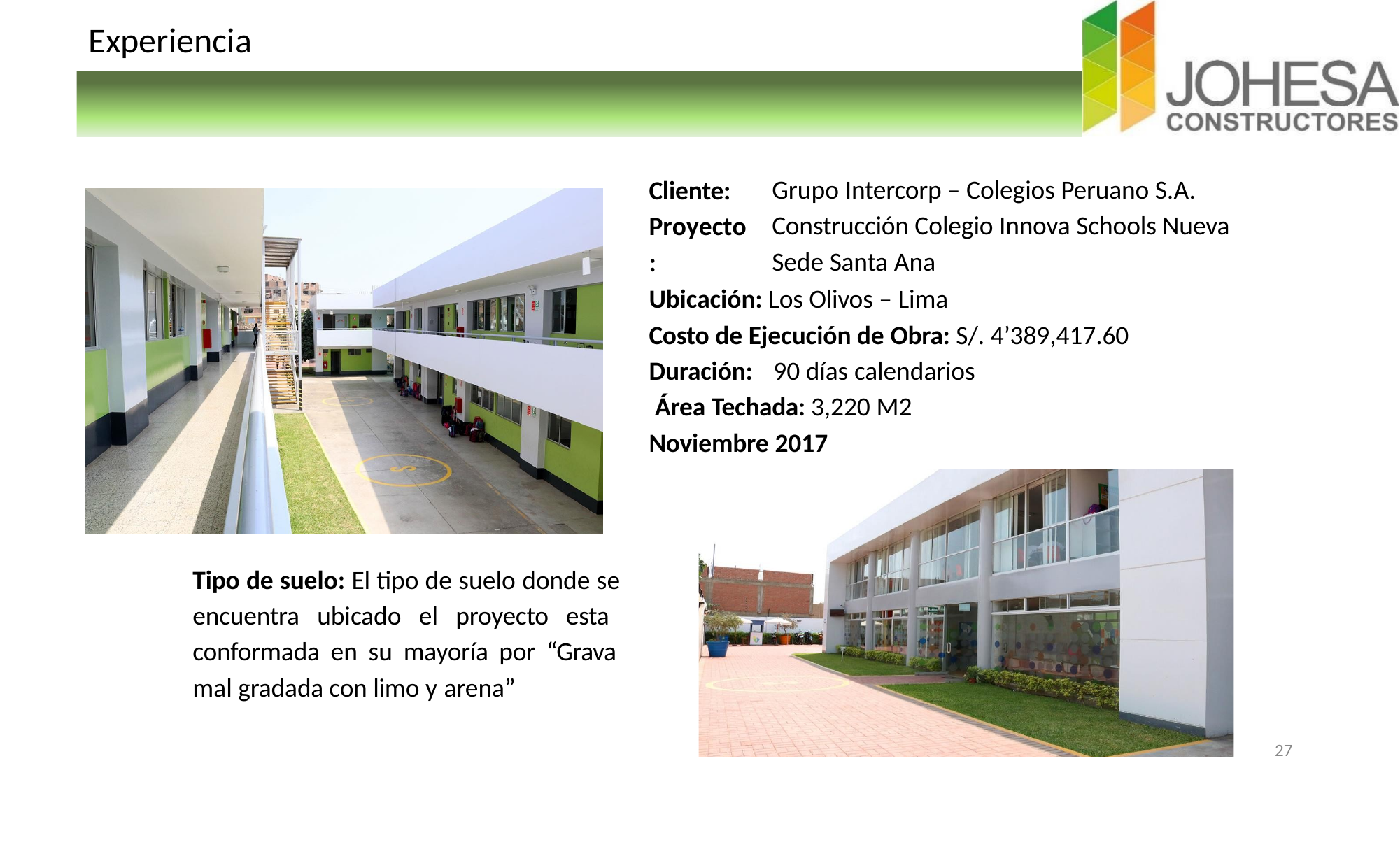

# Experiencia
Cliente:  Proyecto:
Grupo Intercorp – Colegios Peruano S.A.  Construcción Colegio Innova Schools Nueva  Sede Santa Ana

Ubicación: Los Olivos – Lima
Costo de Ejecución de Obra: S/. 4’389,417.60
Duración:	90 días calendarios  Área Techada: 3,220 M2  Noviembre 2017

Tipo de suelo: El tipo de suelo donde se  encuentra ubicado el proyecto esta  conformada en su mayoría por “Grava  mal gradada con limo y arena”
27